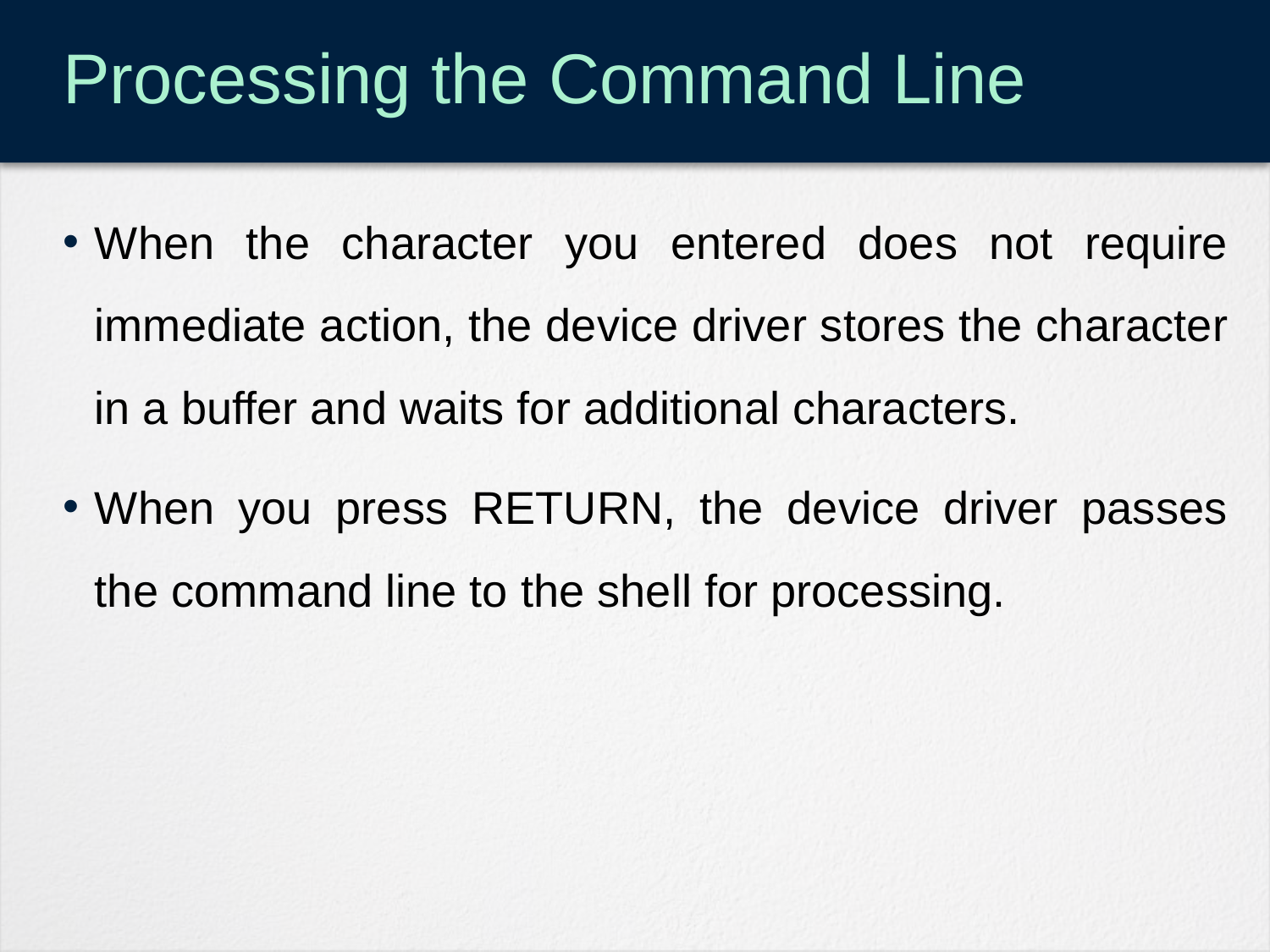

# Processing the Command Line
When the character you entered does not require immediate action, the device driver stores the character in a buffer and waits for additional characters.
When you press RETURN, the device driver passes the command line to the shell for processing.